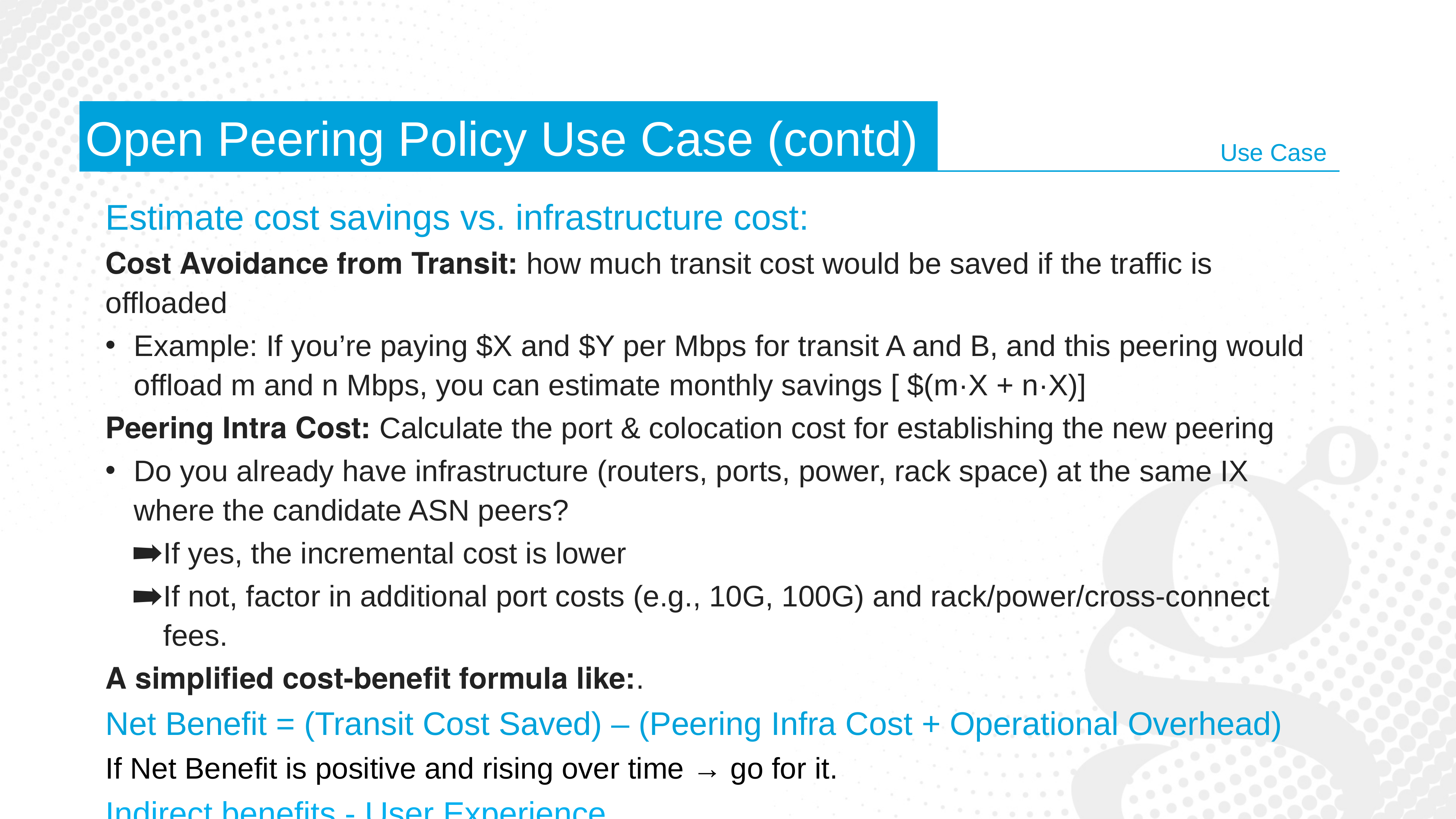

Open Peering Policy Use Case (contd)
Use Case
Estimate cost savings vs. infrastructure cost:
Cost Avoidance from Transit: how much transit cost would be saved if the traffic is offloaded
Example: If you’re paying $X and $Y per Mbps for transit A and B, and this peering would offload m and n Mbps, you can estimate monthly savings [ $(m·X + n·X)]
Peering Intra Cost: Calculate the port & colocation cost for establishing the new peering
Do you already have infrastructure (routers, ports, power, rack space) at the same IX where the candidate ASN peers?
If yes, the incremental cost is lower
If not, factor in additional port costs (e.g., 10G, 100G) and rack/power/cross-connect fees.
A simplified cost-benefit formula like:.
Net Benefit = (Transit Cost Saved) – (Peering Infra Cost + Operational Overhead)
If Net Benefit is positive and rising over time → go for it.
Indirect benefits - User Experience